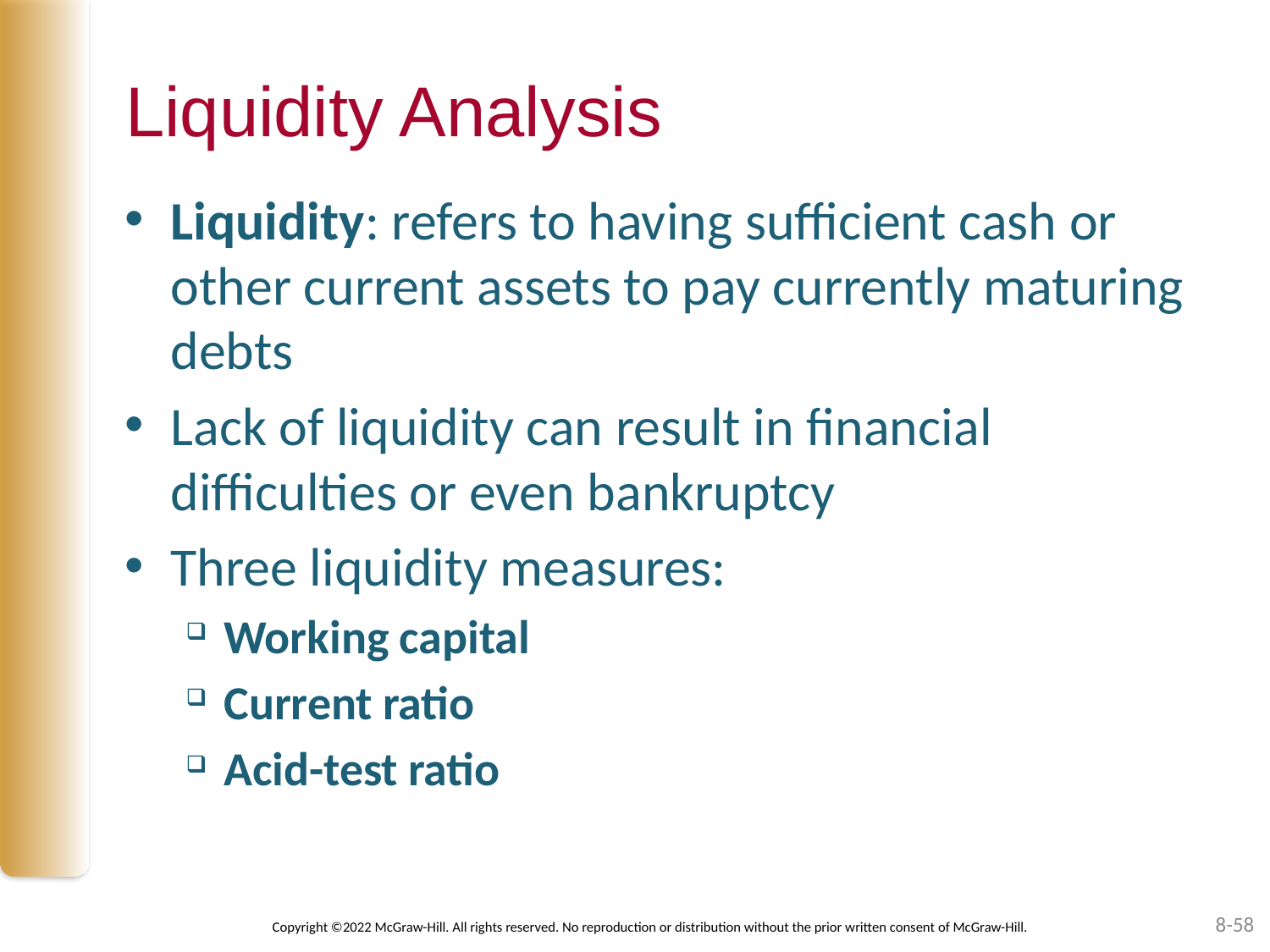

# Liquidity Analysis
Liquidity: refers to having sufficient cash or other current assets to pay currently maturing debts
Lack of liquidity can result in financial difficulties or even bankruptcy
Three liquidity measures:
Working capital
Current ratio
Acid-test ratio
8-58
Copyright ©2022 McGraw-Hill. All rights reserved. No reproduction or distribution without the prior written consent of McGraw-Hill.